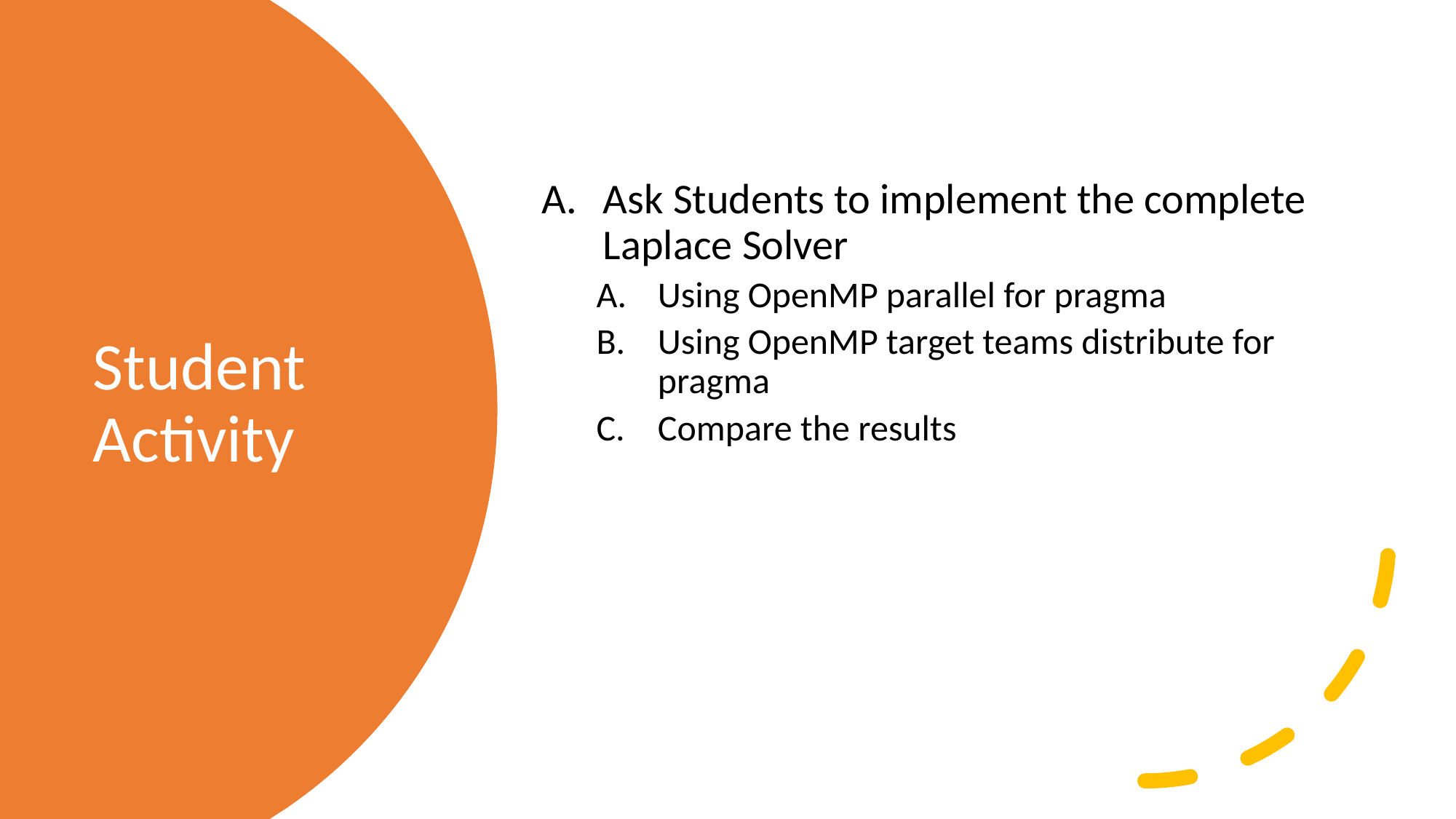

Ask Students to implement the complete Laplace Solver
Using OpenMP parallel for pragma
Using OpenMP target teams distribute for pragma
Compare the results

# Student Activity